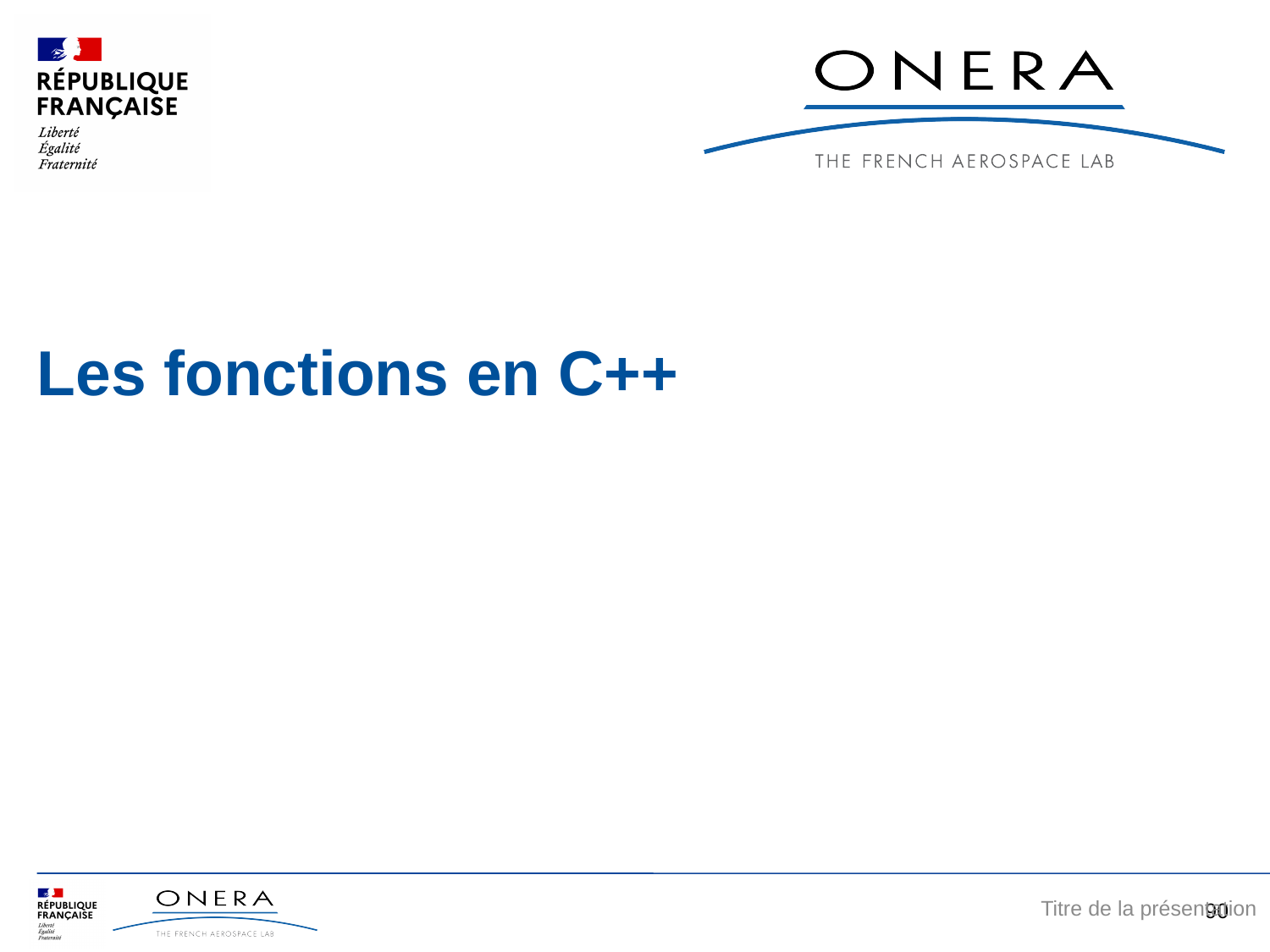

Les fonctions en C++
90
Titre de la présentation